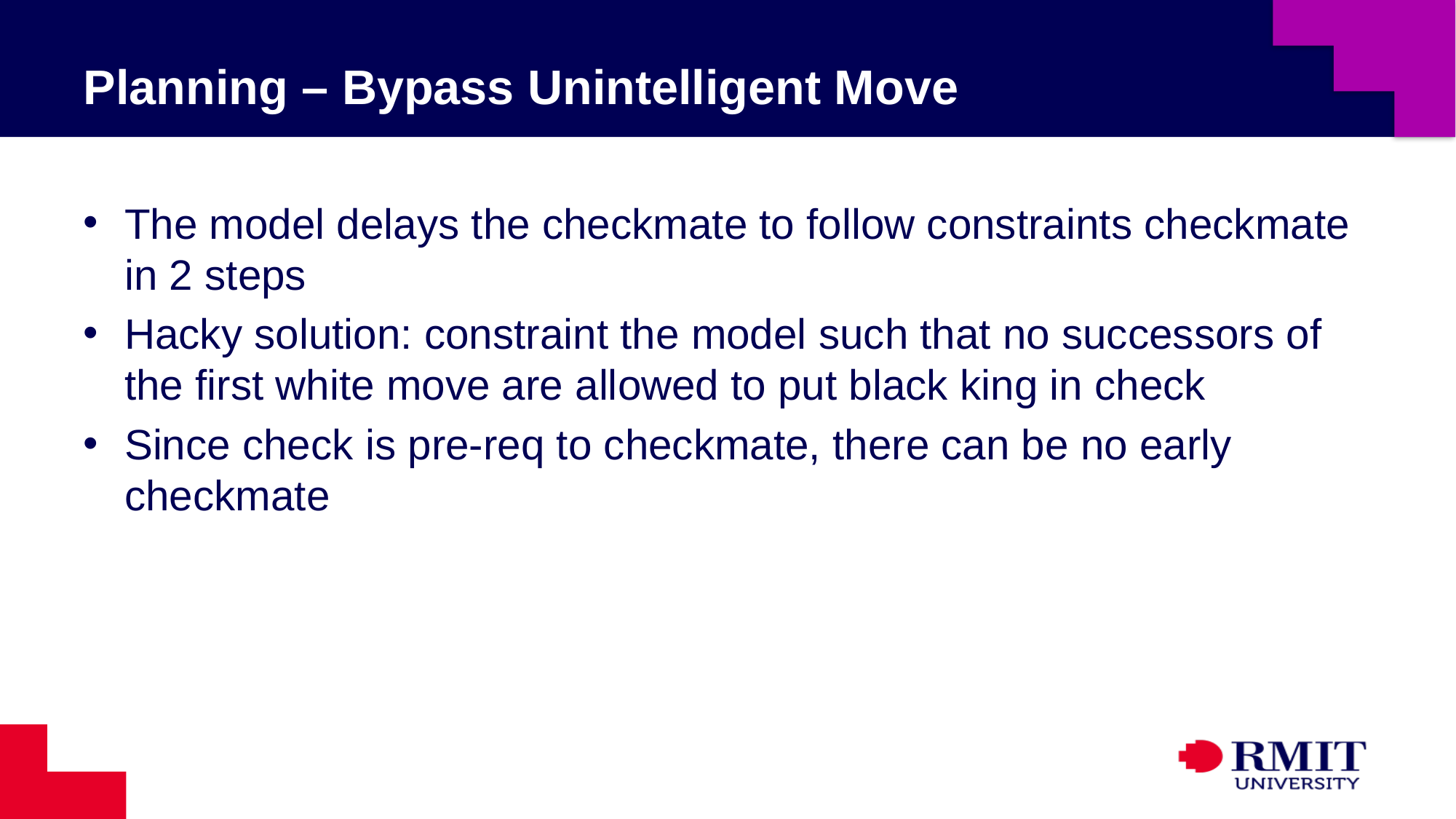

# Planning – Bypass Unintelligent Move
The model delays the checkmate to follow constraints checkmate in 2 steps
Hacky solution: constraint the model such that no successors of the first white move are allowed to put black king in check
Since check is pre-req to checkmate, there can be no early checkmate